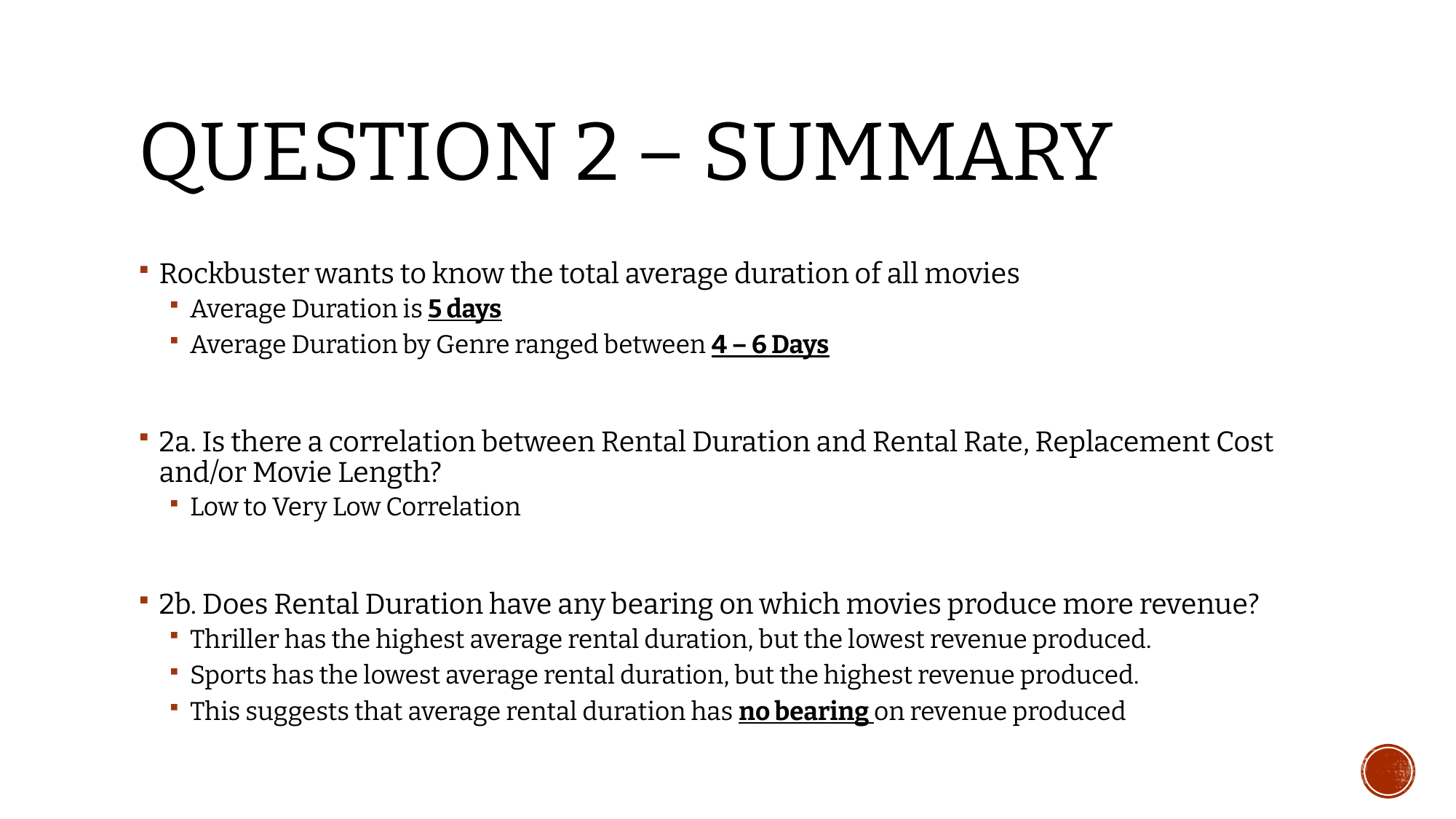

# Question 2 – Summary
Rockbuster wants to know the total average duration of all movies
Average Duration is 5 days
Average Duration by Genre ranged between 4 – 6 Days

2a. Is there a correlation between Rental Duration and Rental Rate, Replacement Cost and/or Movie Length?
Low to Very Low Correlation

2b. Does Rental Duration have any bearing on which movies produce more revenue?
Thriller has the highest average rental duration, but the lowest revenue produced.
Sports has the lowest average rental duration, but the highest revenue produced.
This suggests that average rental duration has no bearing on revenue produced